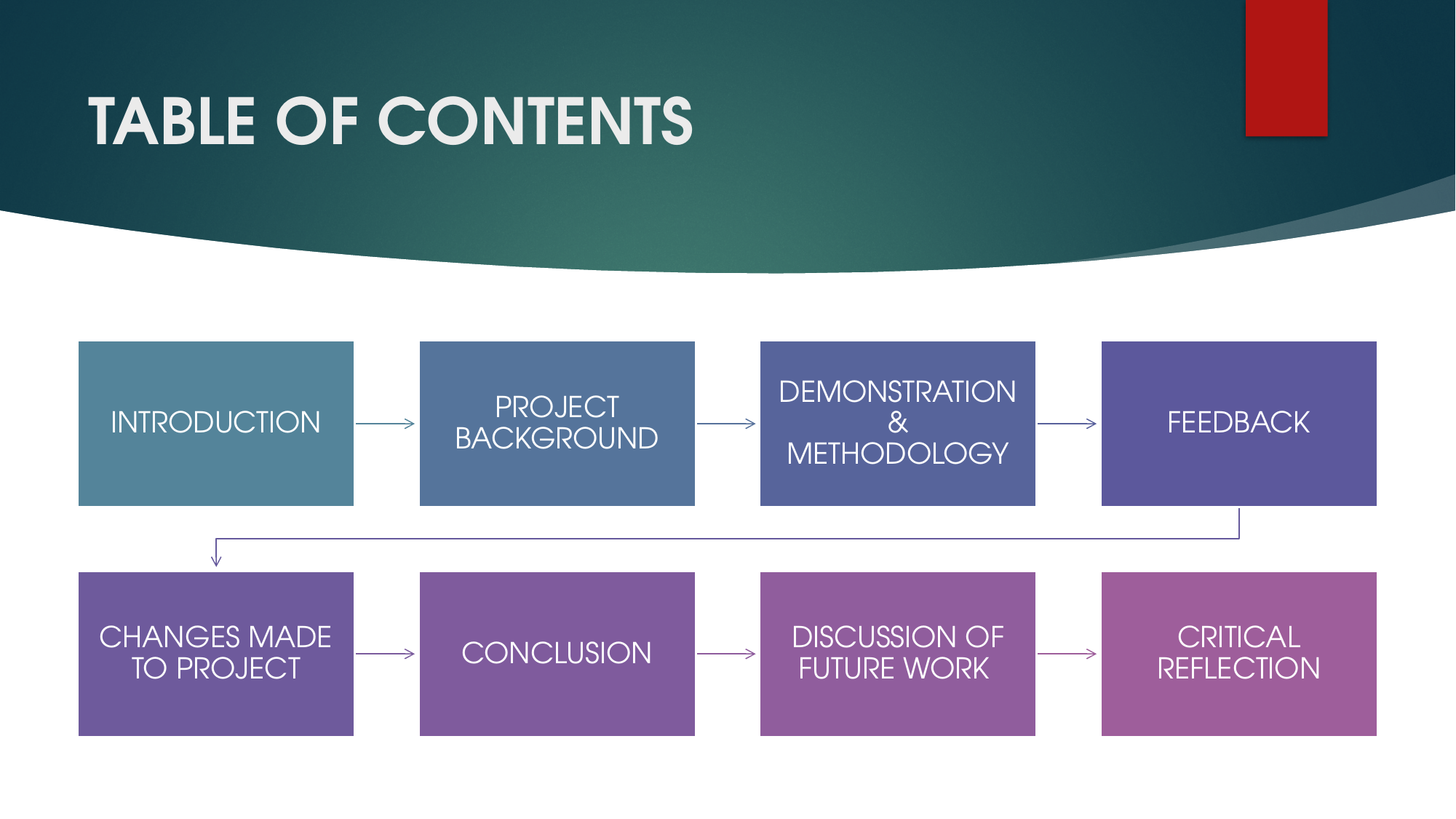

# TABLE OF CONTENTS

INTRODUCTION

PROJECT BACKGROUND

DEMONSTRATION & METHODOLOGY

FEEDBACK

CHANGES MADE TO PROJECT

CONCLUSION

DISCUSSION OF FUTURE WORK
CRITICAL REFLECTION